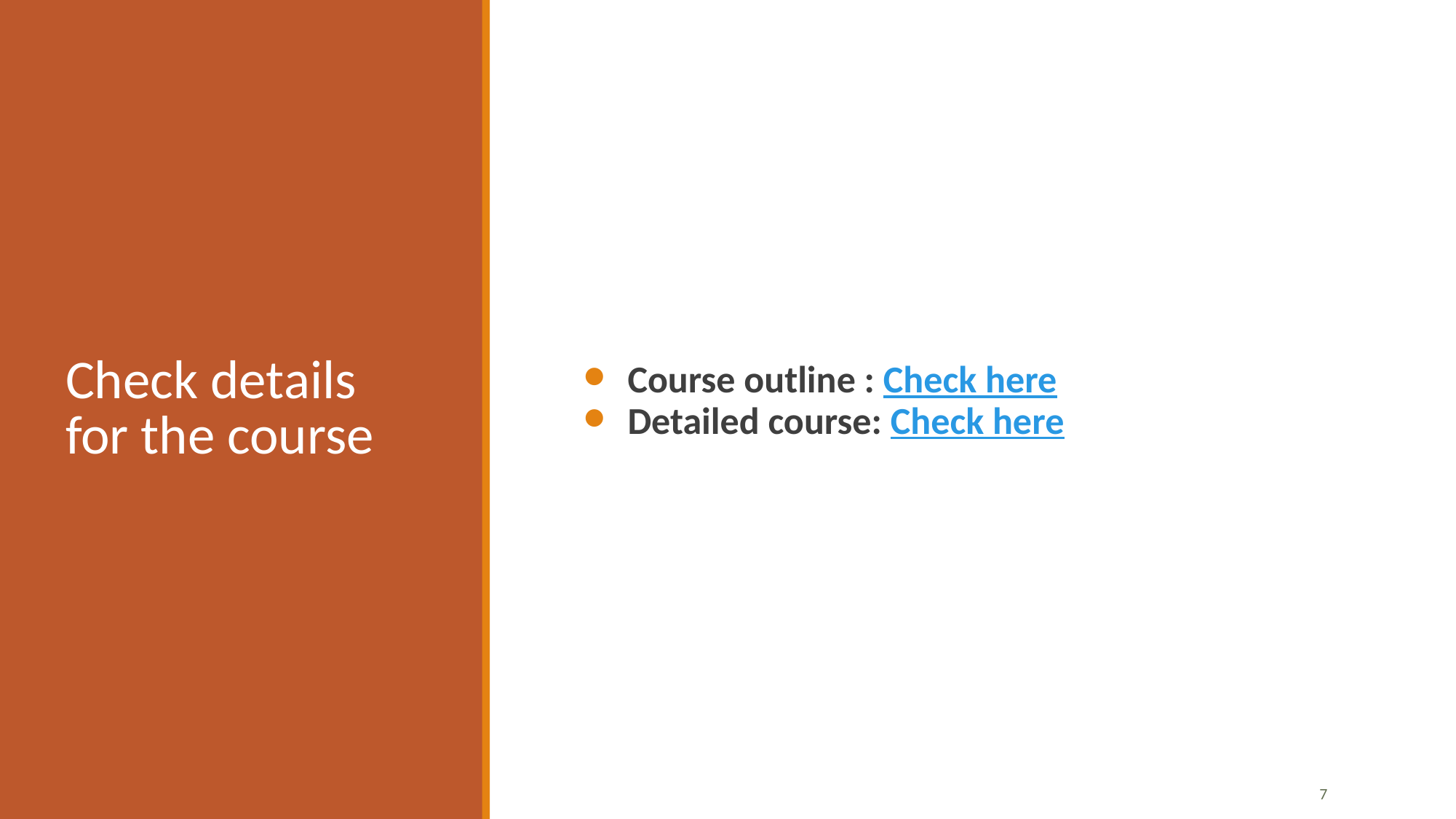

Course outline : Check here
Detailed course: Check here
# Check details for the course
7